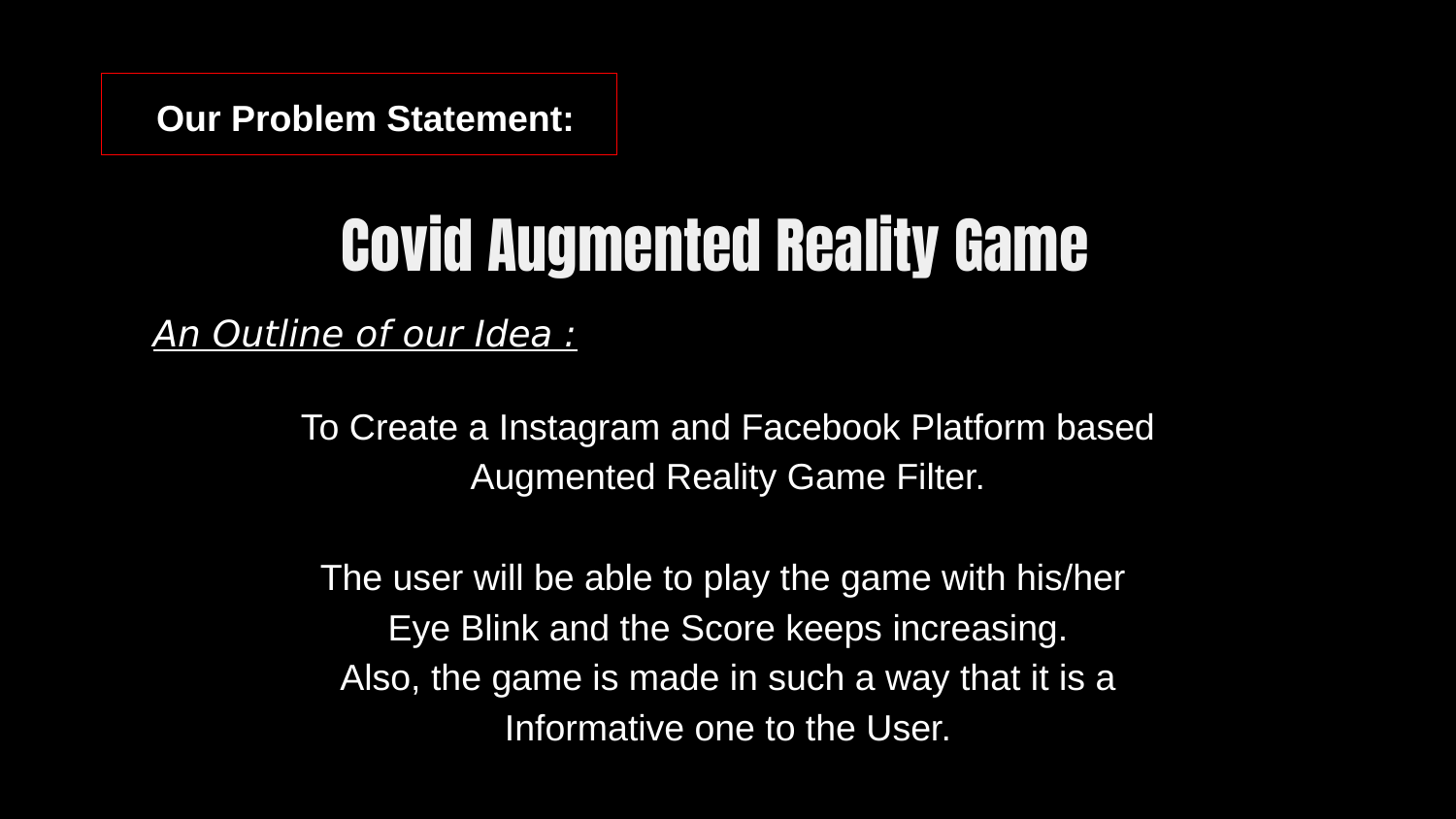

# Our Problem Statement:

Covid Augmented Reality Game
An Outline of our Idea :

To Create a Instagram and Facebook Platform based Augmented Reality Game Filter.
The user will be able to play the game with his/her
Eye Blink and the Score keeps increasing.
Also, the game is made in such a way that it is a Informative one to the User.